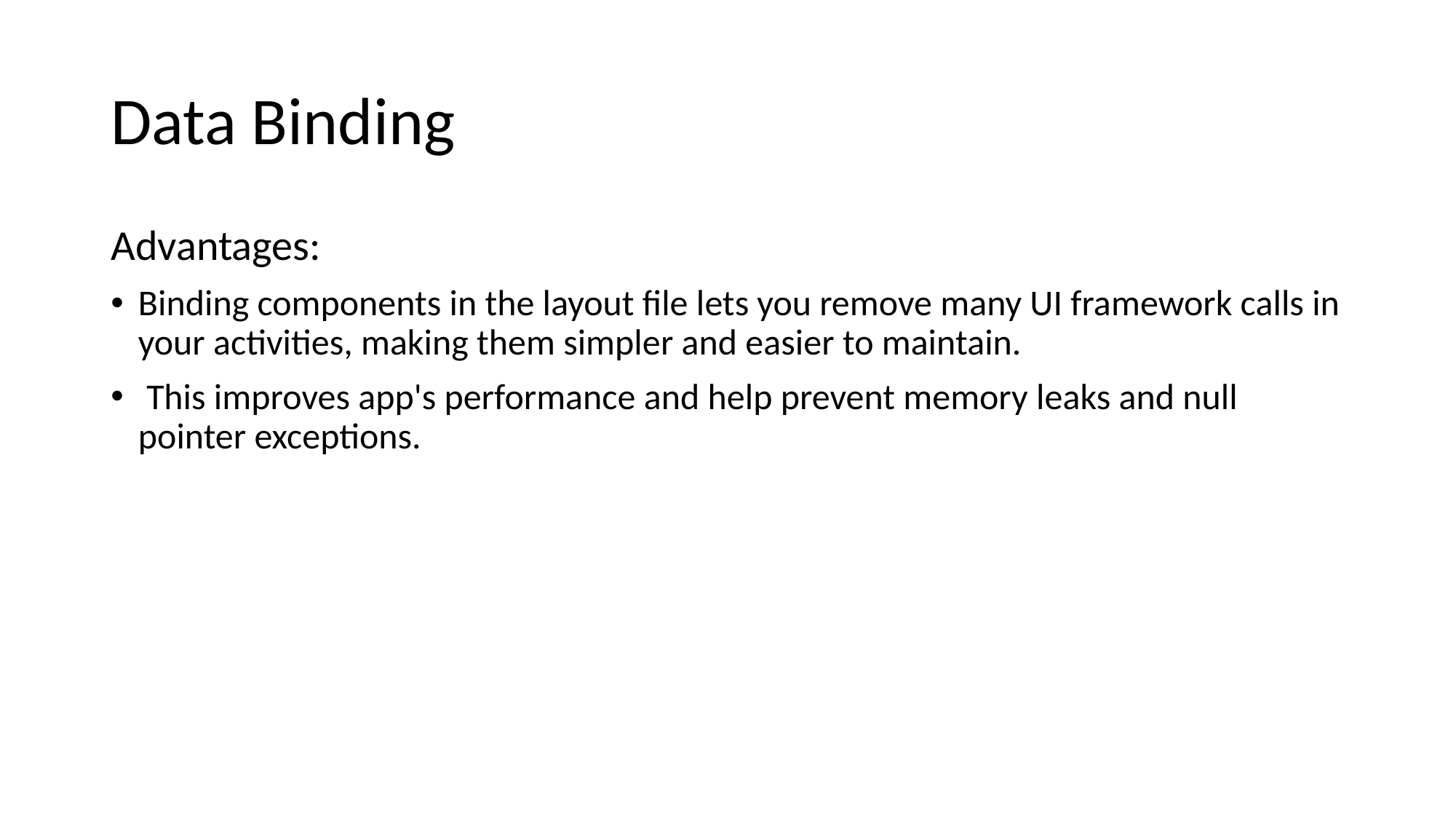

# Data Binding
Advantages:
Binding components in the layout file lets you remove many UI framework calls in your activities, making them simpler and easier to maintain.
 This improves app's performance and help prevent memory leaks and null pointer exceptions.